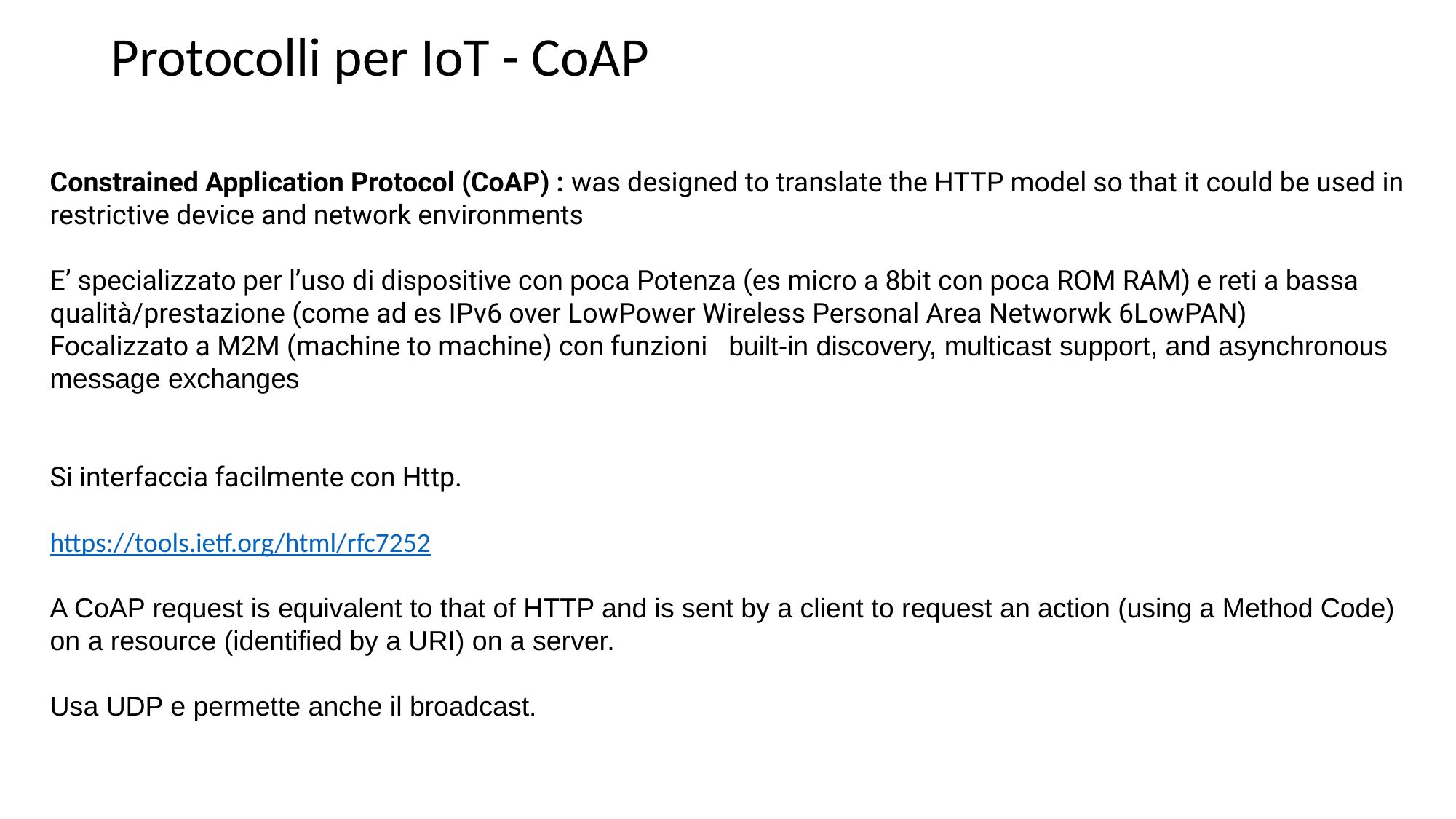

# Protocolli per IoT - CoAP
Constrained Application Protocol (CoAP) : was designed to translate the HTTP model so that it could be used in restrictive device and network environments

E’ specializzato per l’uso di dispositive con poca Potenza (es micro a 8bit con poca ROM RAM) e reti a bassa qualità/prestazione (come ad es IPv6 over LowPower Wireless Personal Area Networwk 6LowPAN)
Focalizzato a M2M (machine to machine) con funzioni   built-in discovery, multicast support, and asynchronous message exchanges

Si interfaccia facilmente con Http.

https://tools.ietf.org/html/rfc7252

A CoAP request is equivalent to that of HTTP and is sent by a client to request an action (using a Method Code) on a resource (identified by a URI) on a server.

Usa UDP e permette anche il broadcast.